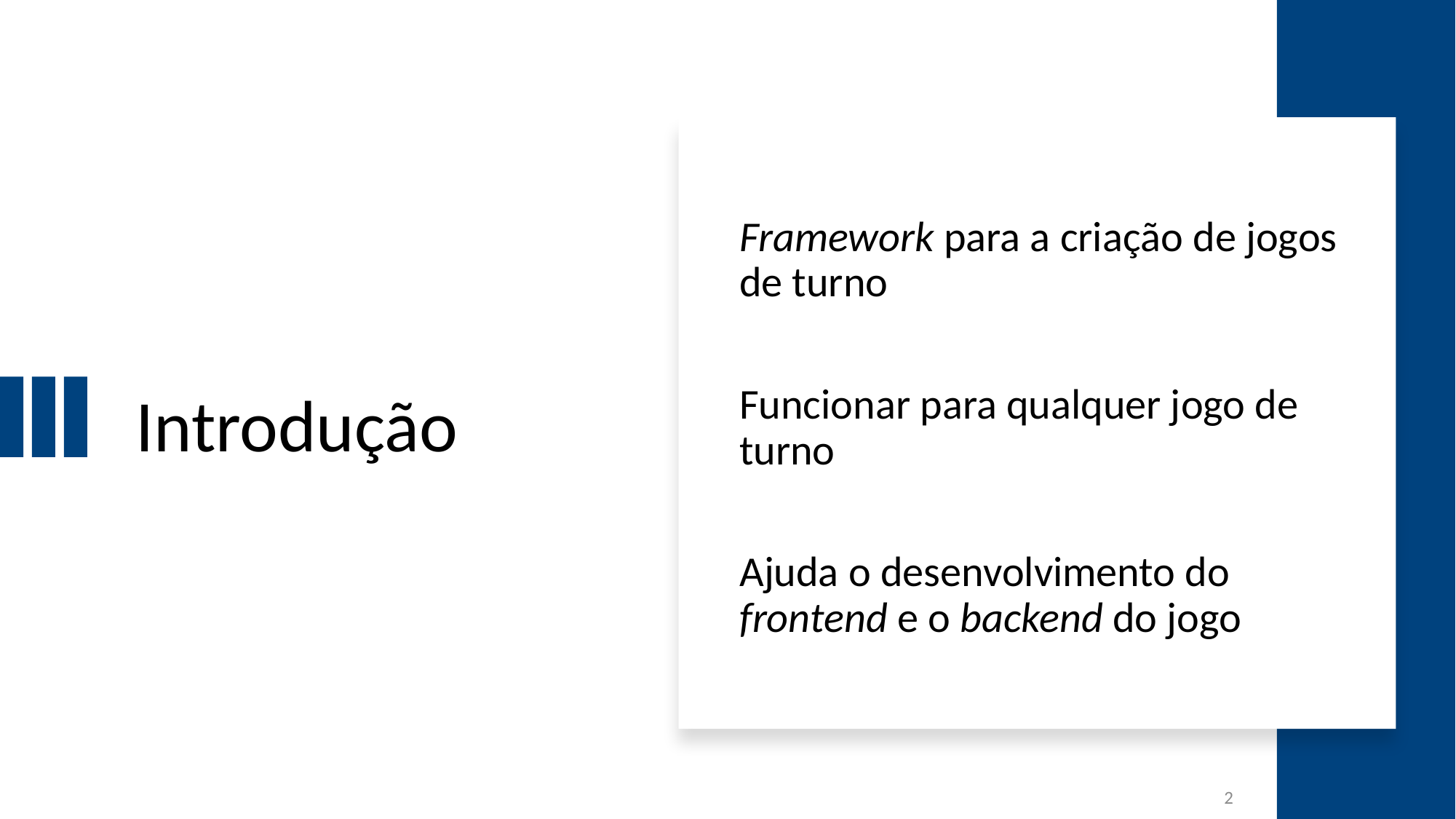

Framework para a criação de jogos de turno
Funcionar para qualquer jogo de turno
Ajuda o desenvolvimento do frontend e o backend do jogo
# Introdução

2